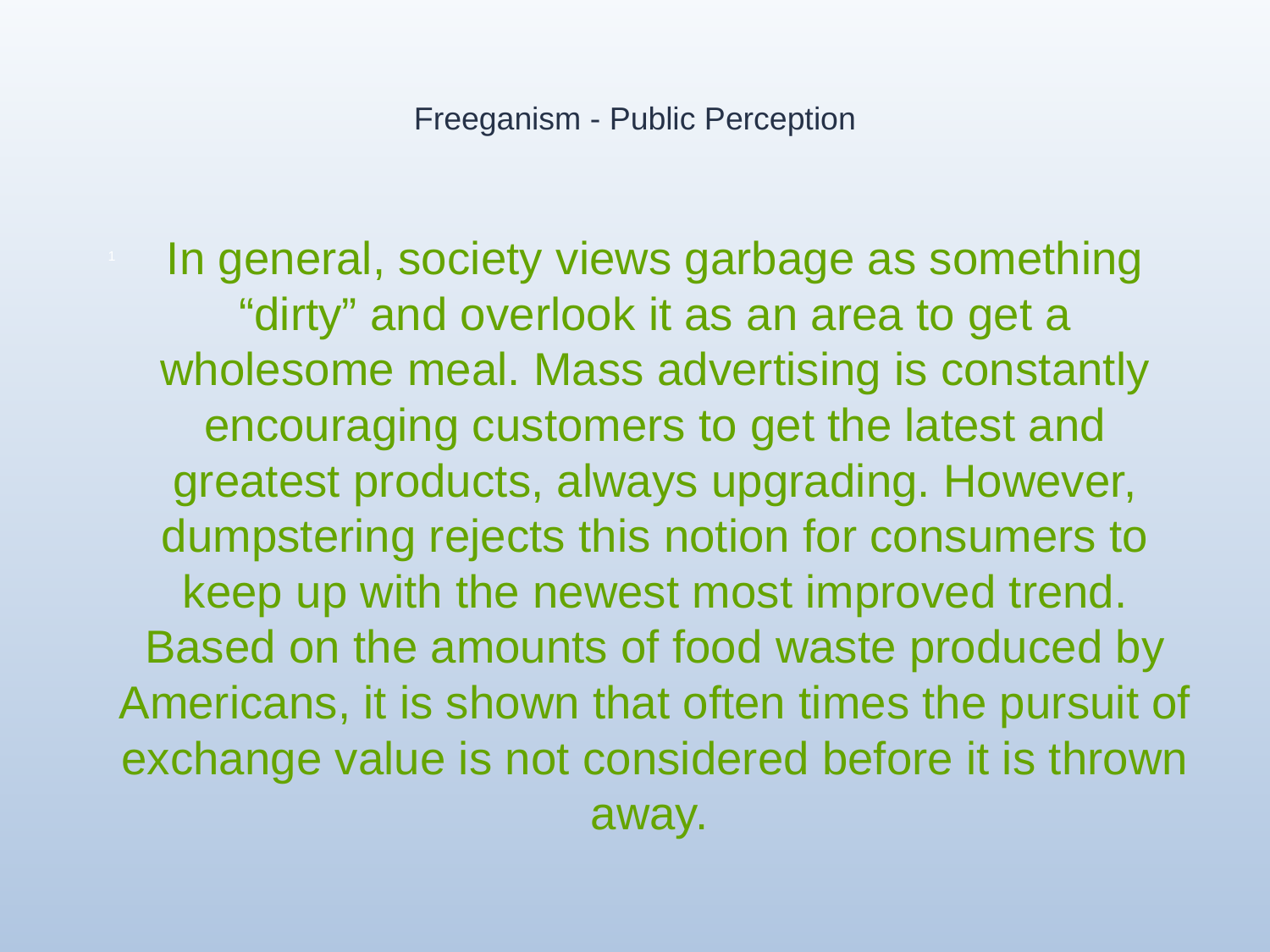

# Freeganism - Public Perception
In general, society views garbage as something “dirty” and overlook it as an area to get a wholesome meal. Mass advertising is constantly encouraging customers to get the latest and greatest products, always upgrading. However, dumpstering rejects this notion for consumers to keep up with the newest most improved trend. Based on the amounts of food waste produced by Americans, it is shown that often times the pursuit of exchange value is not considered before it is thrown away.